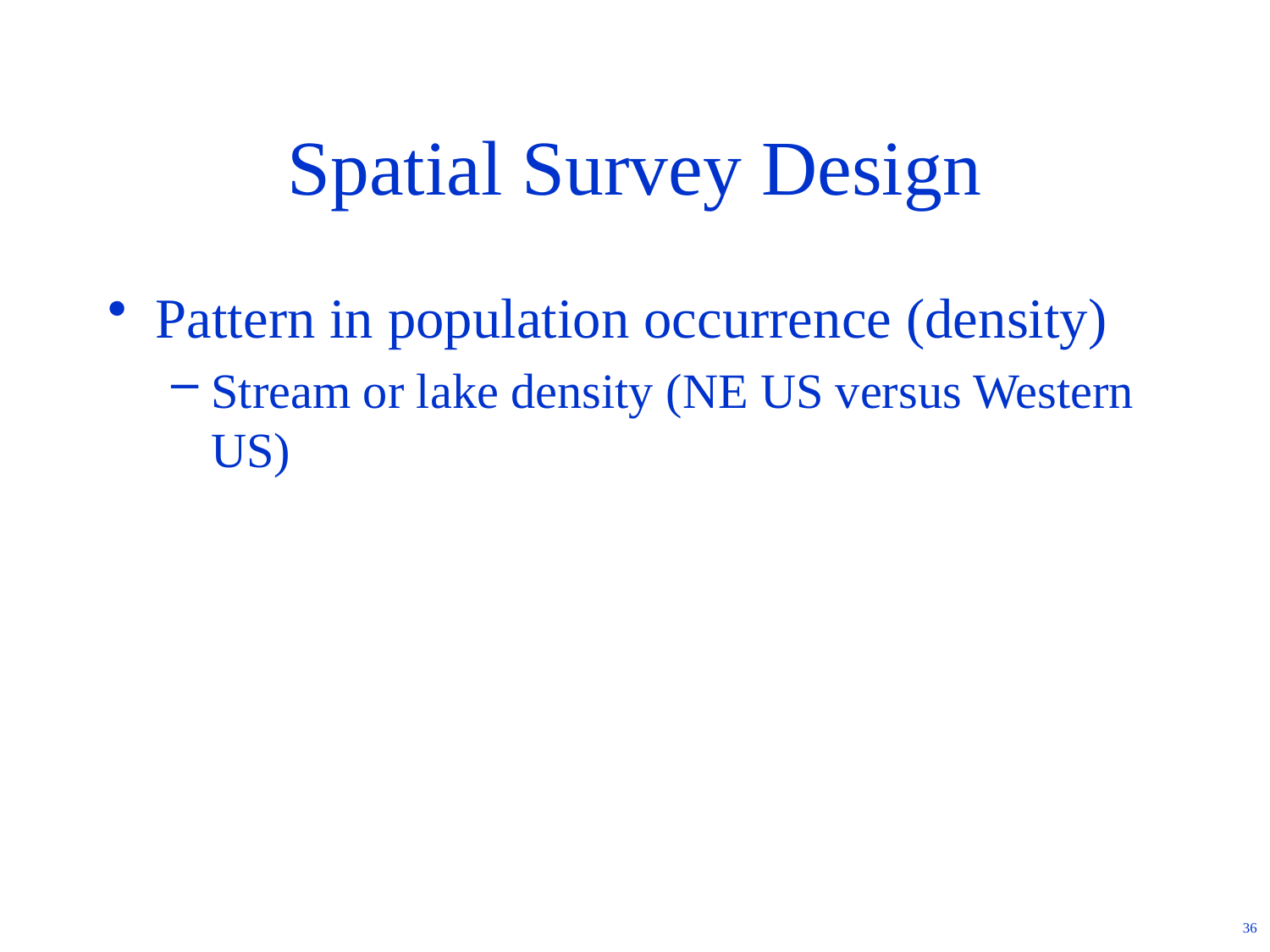

# Spatial Survey Design
Pattern in population occurrence (density)
Stream or lake density (NE US versus Western US)
36